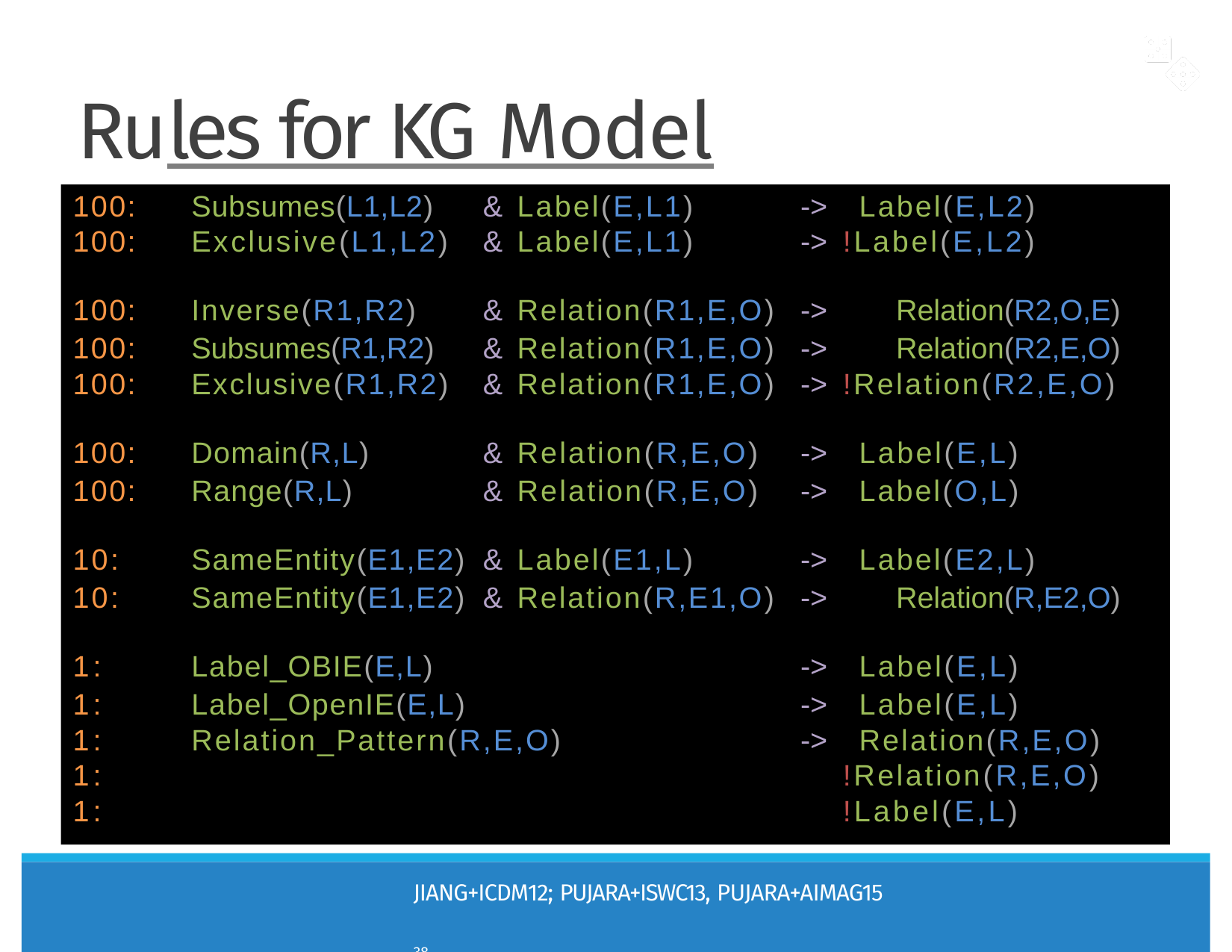

# Rules for KG Model

| 100: | Subsumes(L1,L2) | & | Label(E,L1) | -> | Label(E,L2) |
| --- | --- | --- | --- | --- | --- |
| 100: | Exclusive(L1,L2) | & | Label(E,L1) | -> | !Label(E,L2) |
| 100: | Inverse(R1,R2) | & | Relation(R1,E,O) | -> | Relation(R2,O,E) |
| 100: | Subsumes(R1,R2) | & | Relation(R1,E,O) | -> | Relation(R2,E,O) |
| 100: | Exclusive(R1,R2) | & | Relation(R1,E,O) | -> | !Relation(R2,E,O) |
| 100: | Domain(R,L) | & | Relation(R,E,O) | -> | Label(E,L) |
| 100: | Range(R,L) | & | Relation(R,E,O) | -> | Label(O,L) |
| 10: | SameEntity(E1,E2) | & | Label(E1,L) | -> | Label(E2,L) |
| 10: | SameEntity(E1,E2) | & | Relation(R,E1,O) | -> | Relation(R,E2,O) |
| 1: | Label\_OBIE(E,L) |  |  | -> | Label(E,L) |
| 1: | Label\_OpenIE(E,L) |  |  | -> | Label(E,L) |
| 1: 1: | Relation\_Pattern(R,E,O) |  |  | -> | Relation(R,E,O) !Relation(R,E,O) |
| 1: |  |  |  |  | !Label(E,L) |

JIANG+ICDM12; PUJARA+ISWC13, PUJARA+AIMAG15	38